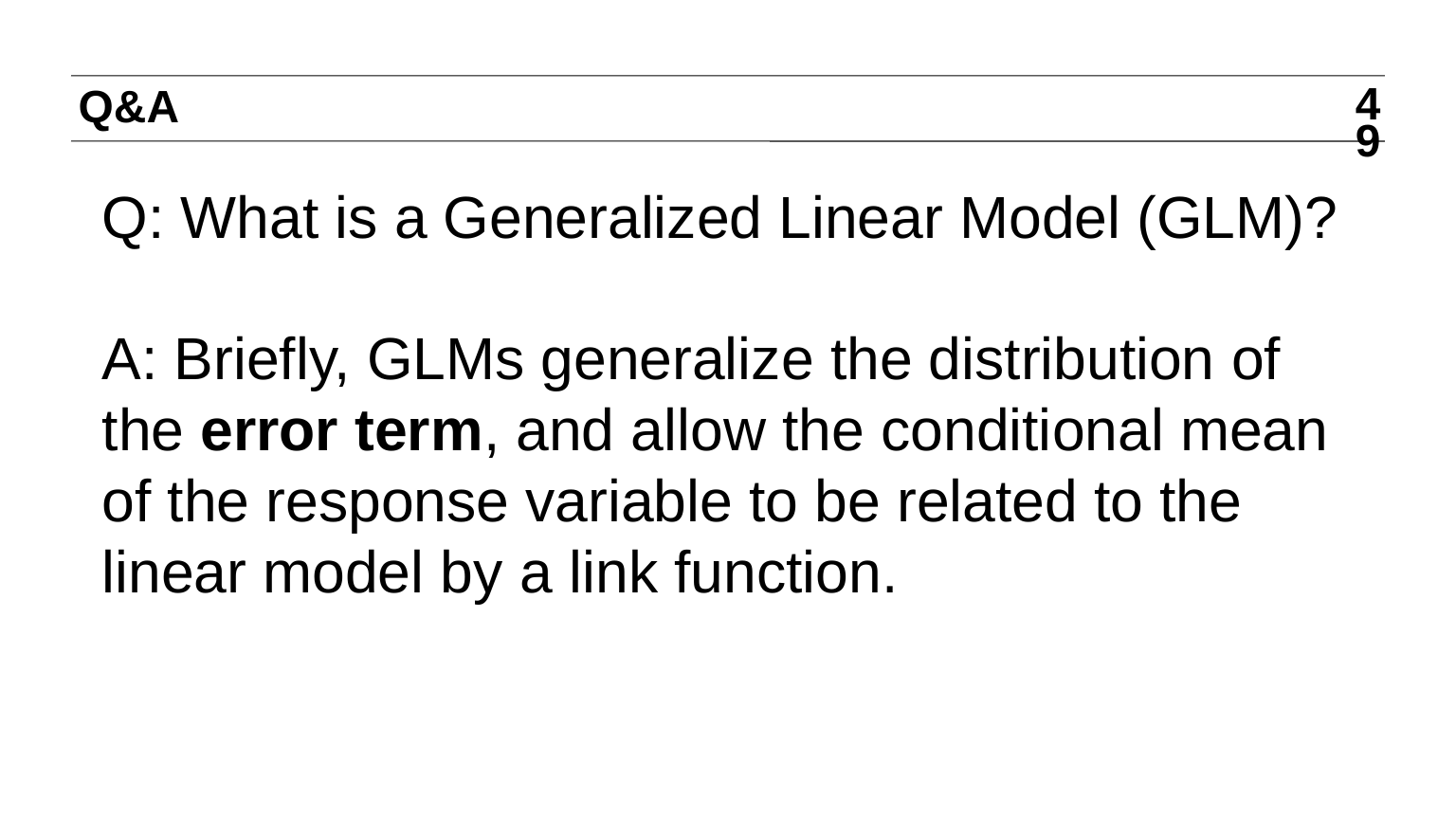

Q&A
49
Q: What is a Generalized Linear Model (GLM)?

A: Briefly, GLMs generalize the distribution of the error term, and allow the conditional mean of the response variable to be related to the linear model by a link function.